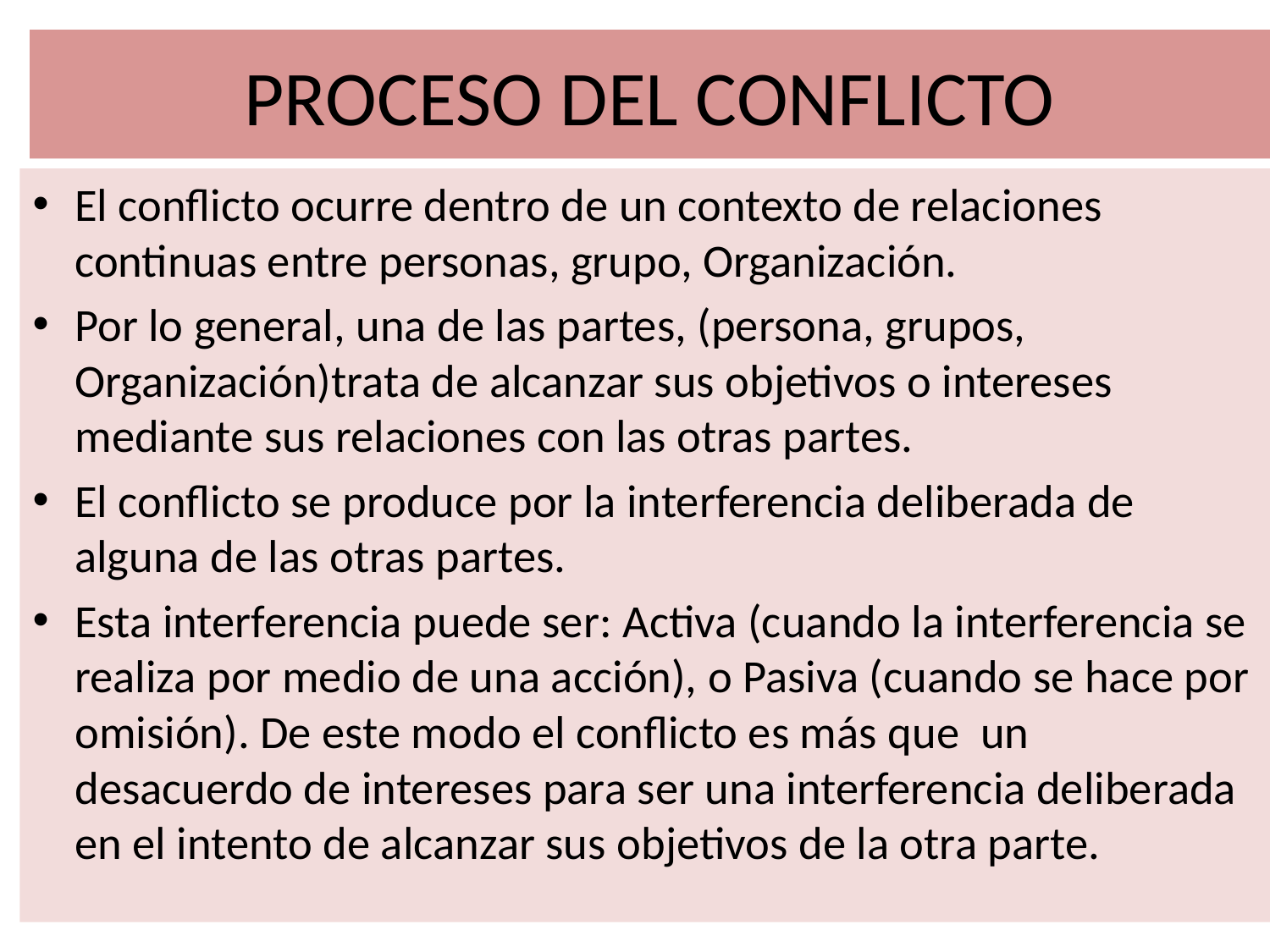

# PROCESO DEL CONFLICTO
El conflicto ocurre dentro de un contexto de relaciones continuas entre personas, grupo, Organización.
Por lo general, una de las partes, (persona, grupos, Organización)trata de alcanzar sus objetivos o intereses mediante sus relaciones con las otras partes.
El conflicto se produce por la interferencia deliberada de alguna de las otras partes.
Esta interferencia puede ser: Activa (cuando la interferencia se realiza por medio de una acción), o Pasiva (cuando se hace por omisión). De este modo el conflicto es más que  un desacuerdo de intereses para ser una interferencia deliberada en el intento de alcanzar sus objetivos de la otra parte.